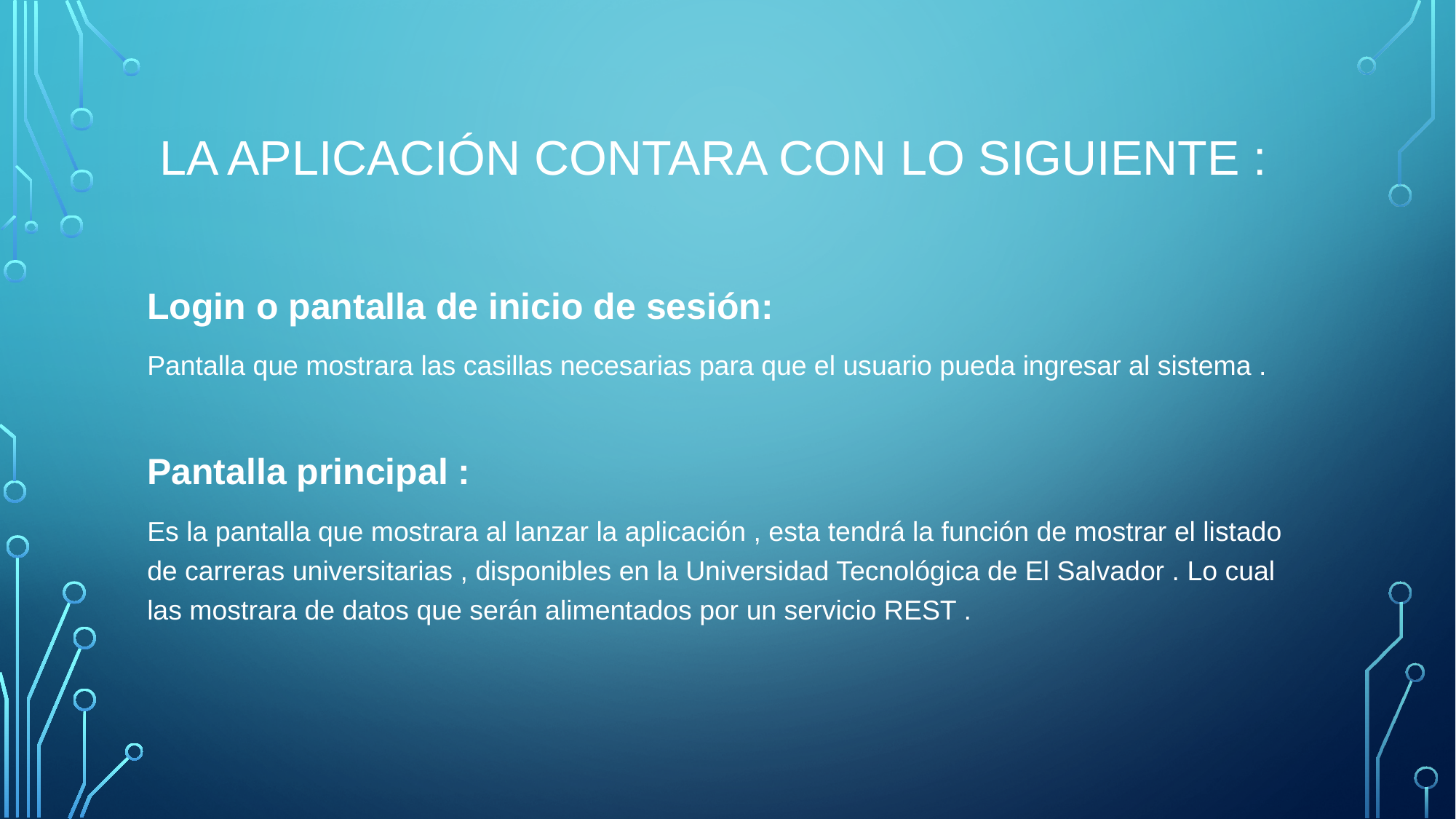

# La aplicación contara con lo siguiente :
Login o pantalla de inicio de sesión:
Pantalla que mostrara las casillas necesarias para que el usuario pueda ingresar al sistema .

Pantalla principal :
Es la pantalla que mostrara al lanzar la aplicación , esta tendrá la función de mostrar el listado de carreras universitarias , disponibles en la Universidad Tecnológica de El Salvador . Lo cual las mostrara de datos que serán alimentados por un servicio REST .